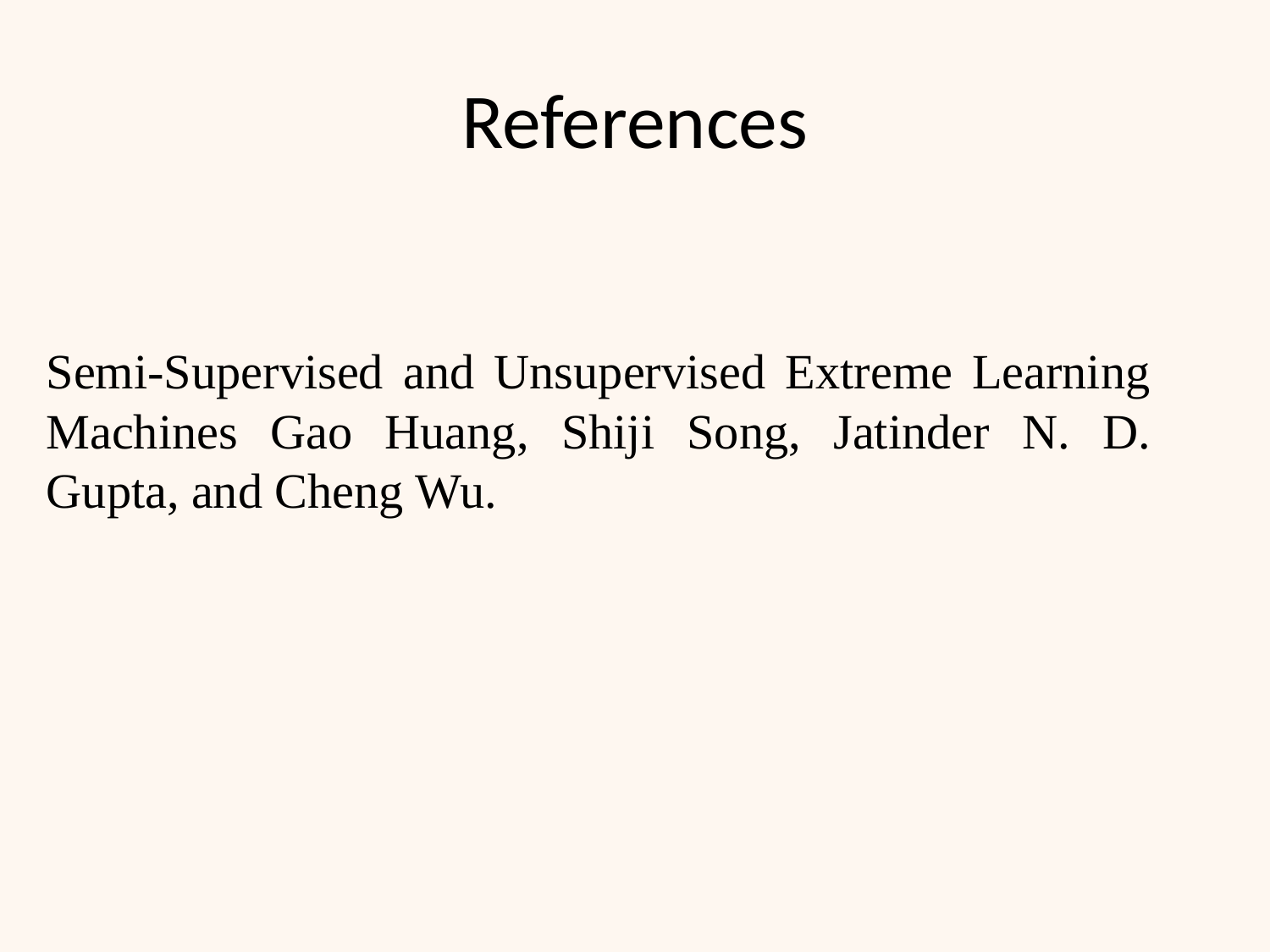

# References
Semi-Supervised and Unsupervised Extreme Learning Machines Gao Huang, Shiji Song, Jatinder N. D. Gupta, and Cheng Wu.